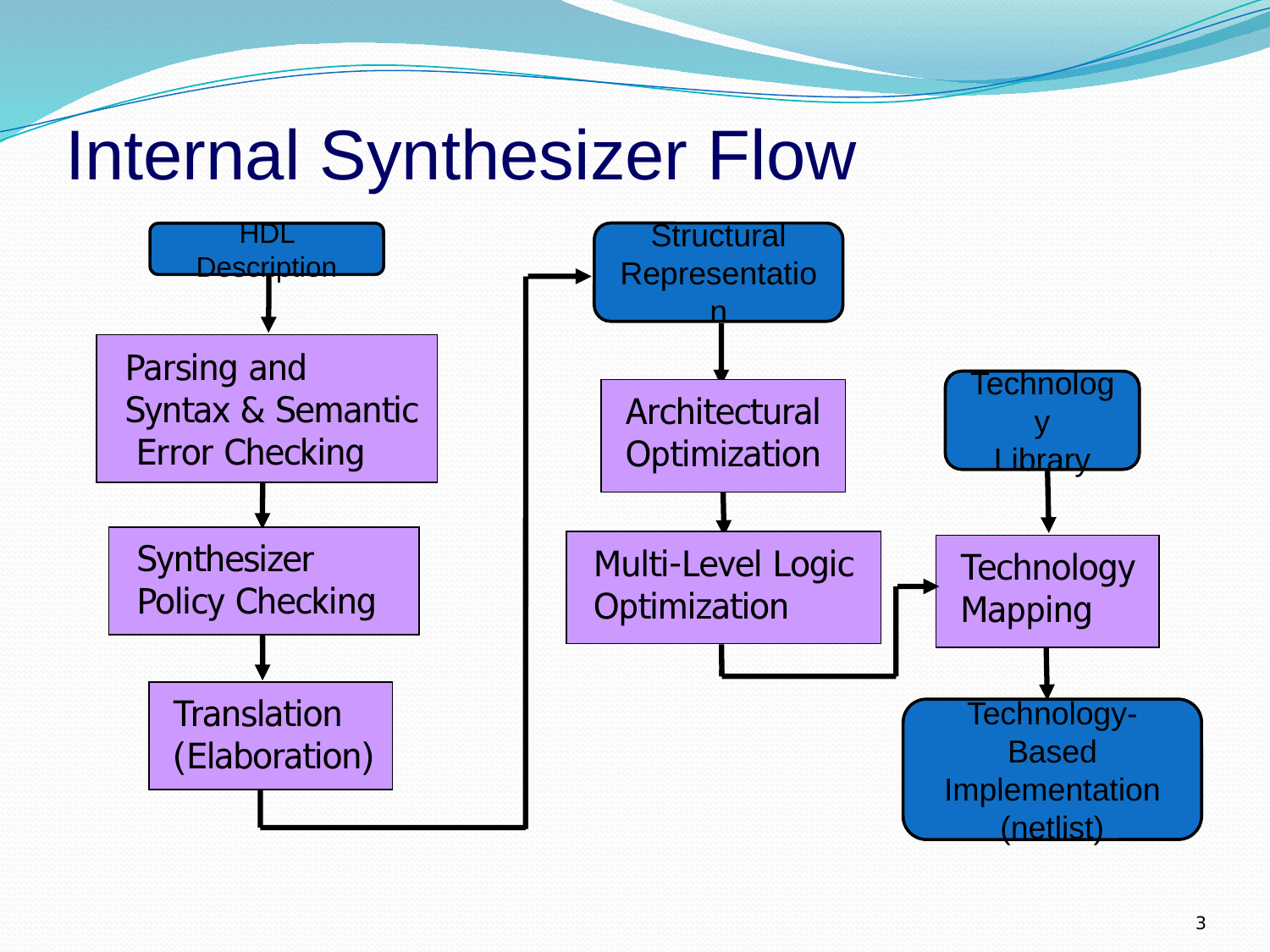

Internal Synthesizer Flow
HDL Description
Structural
Representation

Parsing and
Syntax & Semantic
 Error Checking
Technology
Library

Architectural
Optimization

Synthesizer
Policy Checking

Multi-Level Logic
Optimization

Technology
Mapping

Translation
(Elaboration)
Technology-Based
Implementation
(netlist)
3